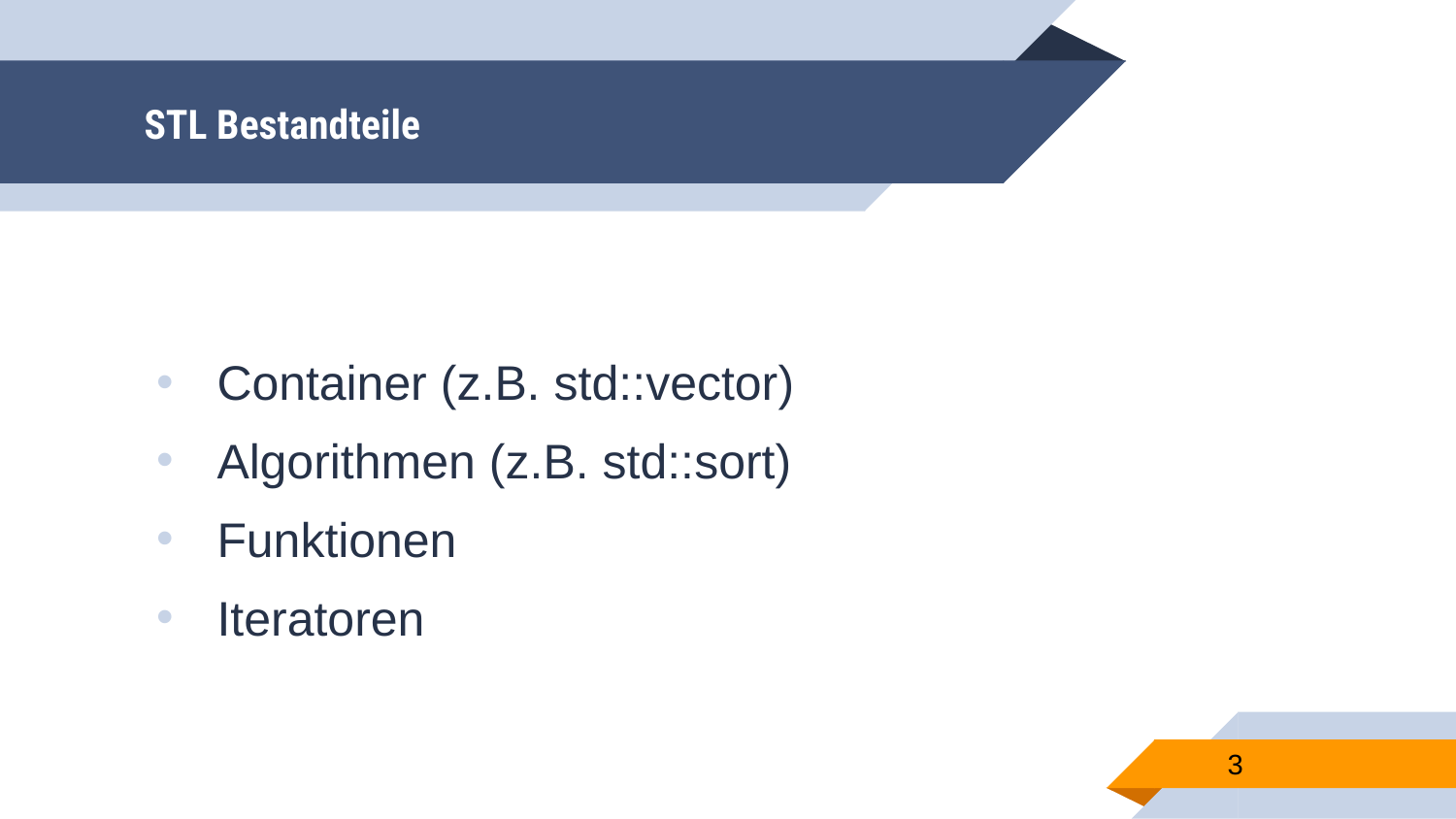

# STL Bestandteile
Container (z.B. std::vector)
Algorithmen (z.B. std::sort)
Funktionen
Iteratoren
3